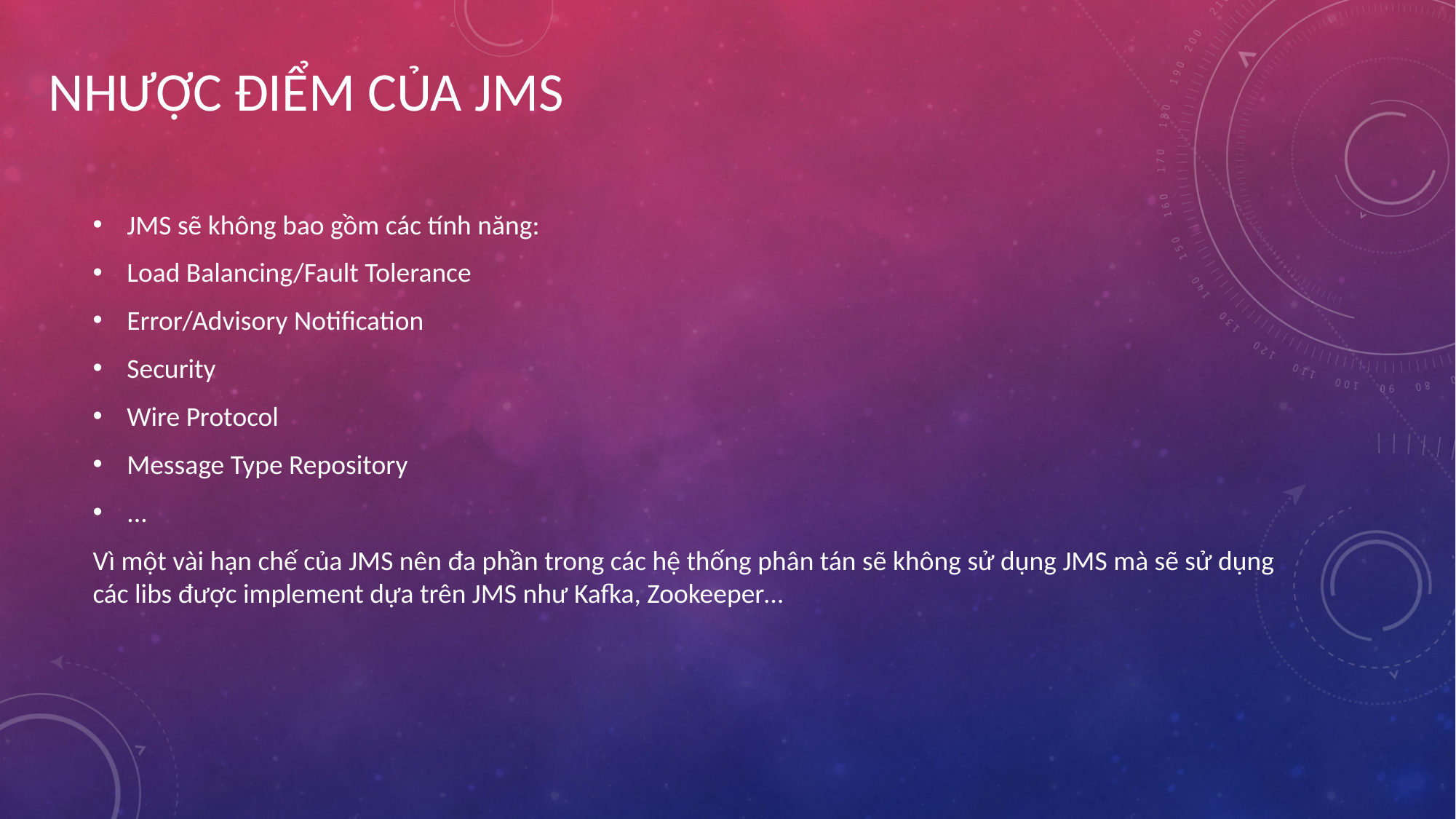

# nhược điểm của jms
JMS sẽ không bao gồm các tính năng:
Load Balancing/Fault Tolerance
Error/Advisory Notification
Security
Wire Protocol
Message Type Repository
...
Vì một vài hạn chế của JMS nên đa phần trong các hệ thống phân tán sẽ không sử dụng JMS mà sẽ sử dụng các libs được implement dựa trên JMS như Kafka, Zookeeper…